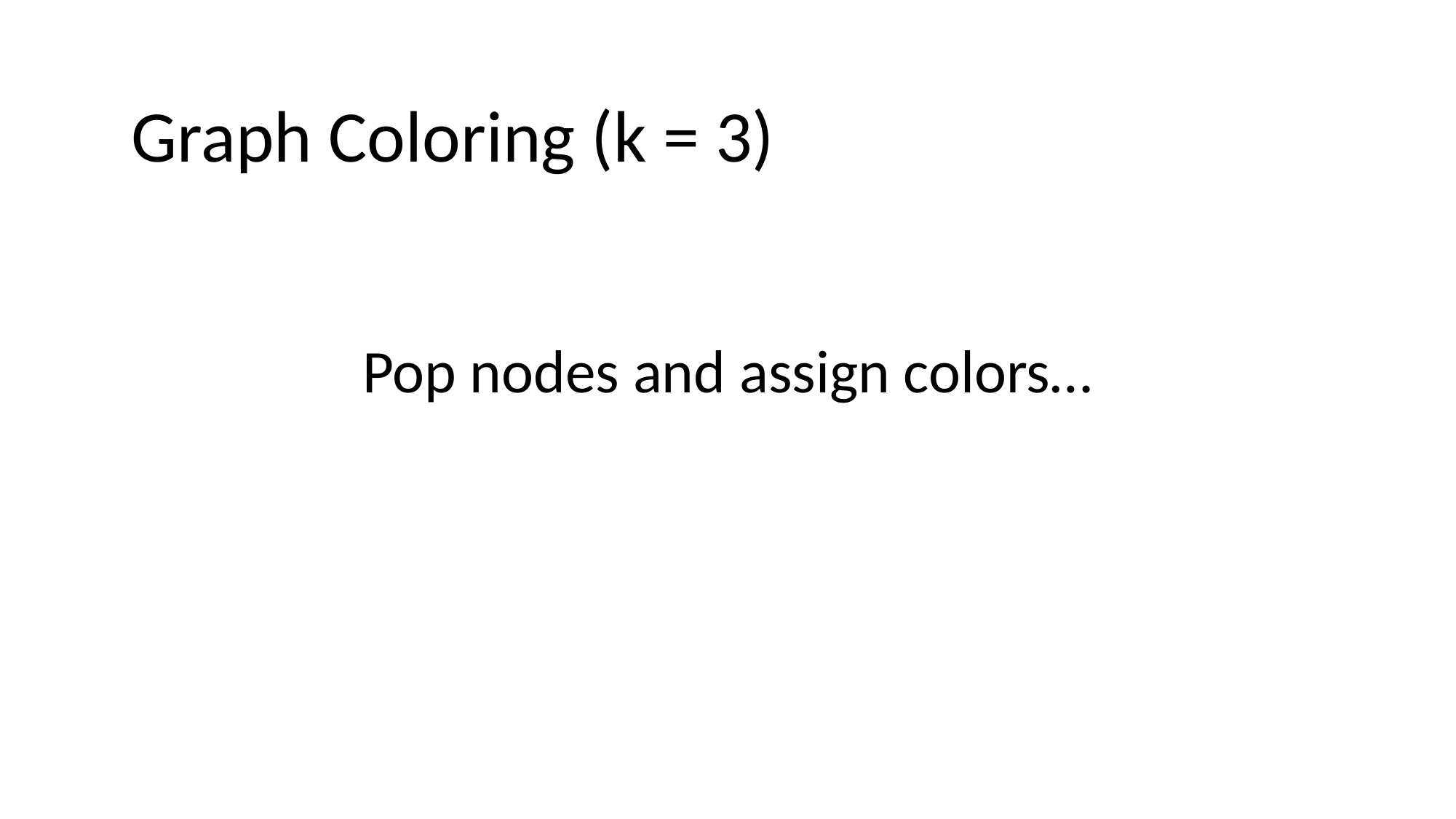

Graph Coloring (k = 3)
Pop nodes and assign colors…